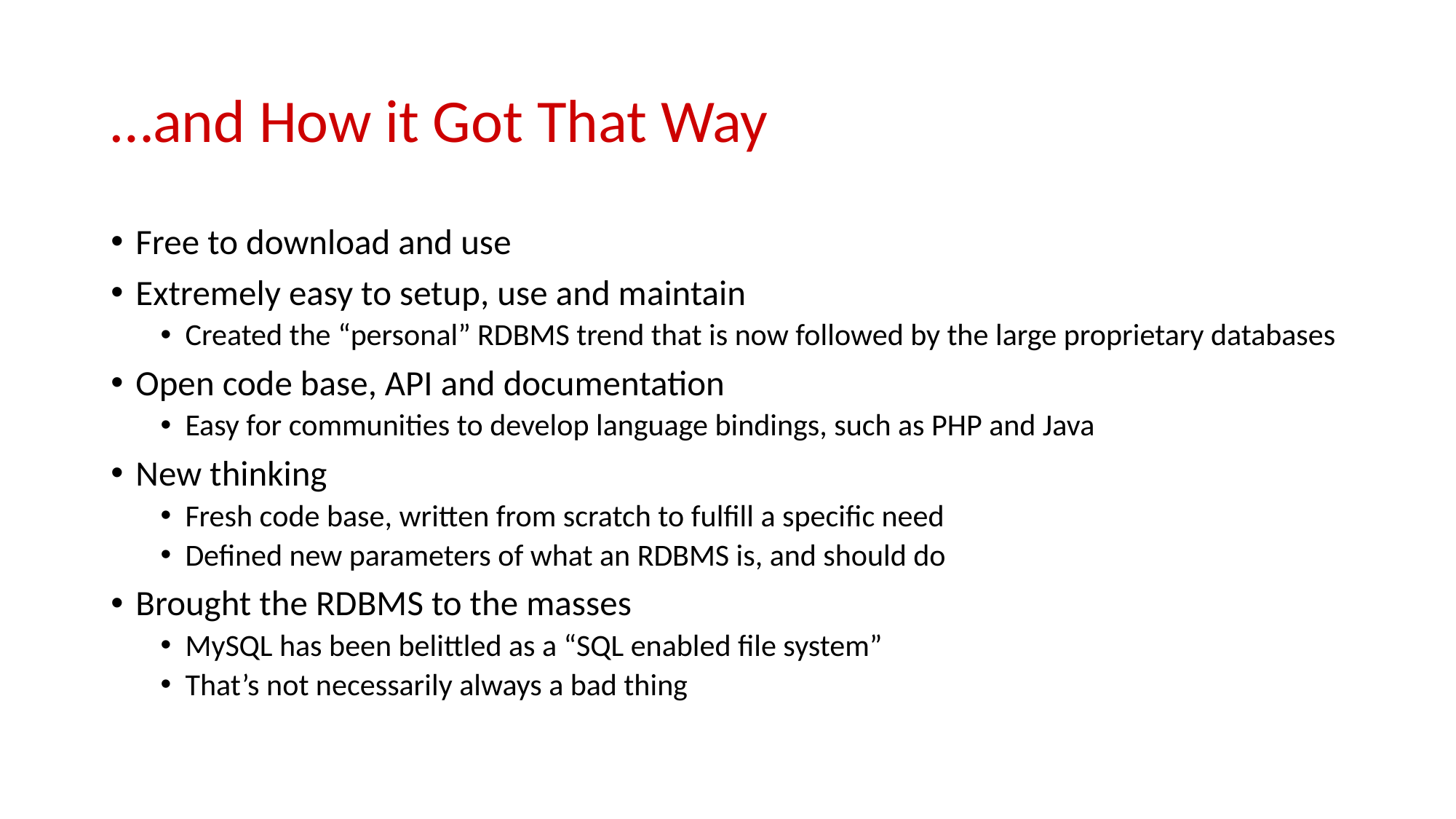

# …and How it Got That Way
Free to download and use
Extremely easy to setup, use and maintain
Created the “personal” RDBMS trend that is now followed by the large proprietary databases
Open code base, API and documentation
Easy for communities to develop language bindings, such as PHP and Java
New thinking
Fresh code base, written from scratch to fulfill a specific need
Defined new parameters of what an RDBMS is, and should do
Brought the RDBMS to the masses
MySQL has been belittled as a “SQL enabled file system”
That’s not necessarily always a bad thing